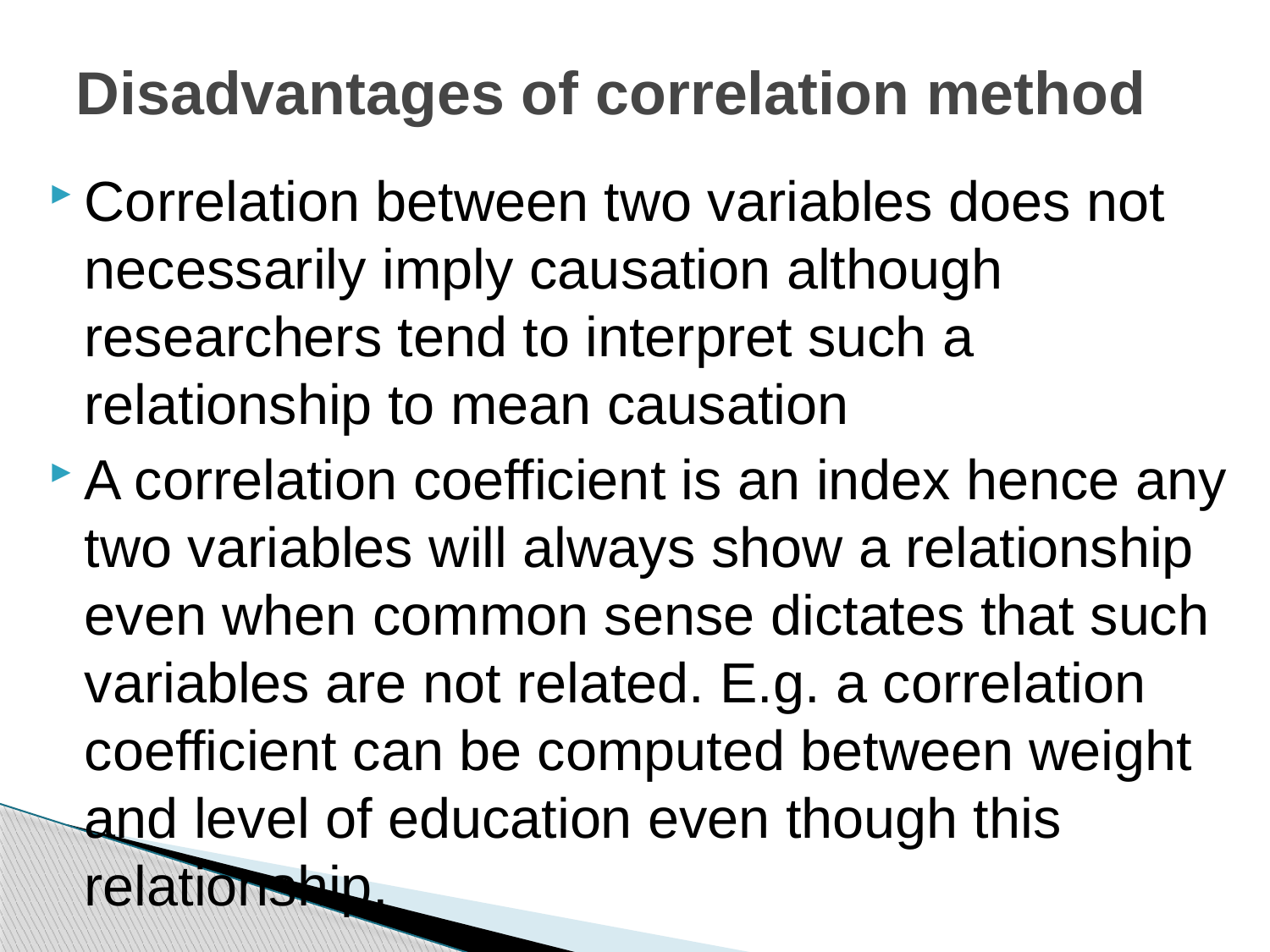

# Disadvantages of correlation method
Correlation between two variables does not necessarily imply causation although researchers tend to interpret such a relationship to mean causation
A correlation coefficient is an index hence any two variables will always show a relationship even when common sense dictates that such variables are not related. E.g. a correlation coefficient can be computed between weight and level of education even though this relationship.